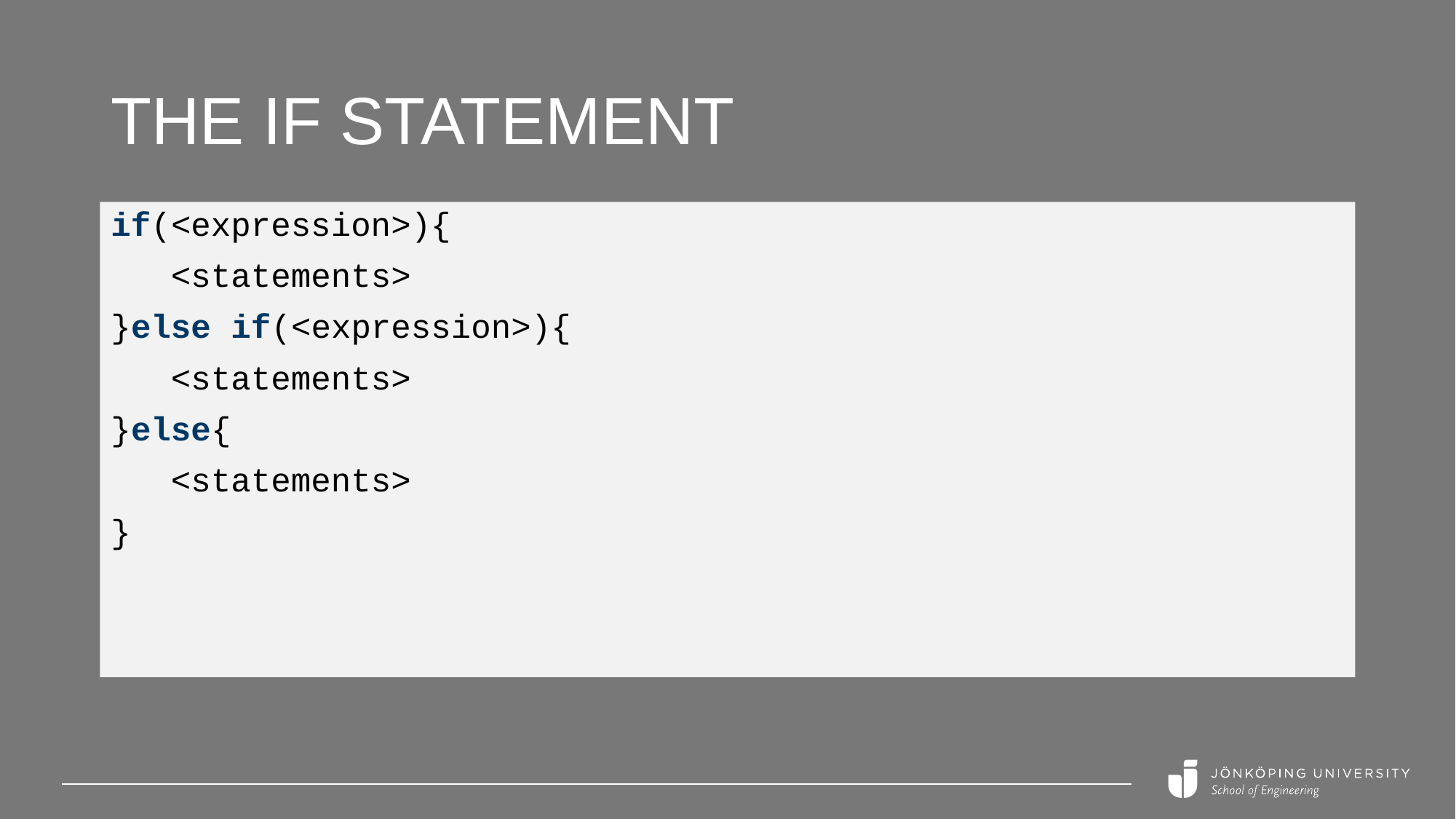

# The if statement
if(<expression>){
   <statements>
}else if(<expression>){
   <statements>
}else{
   <statements>
}